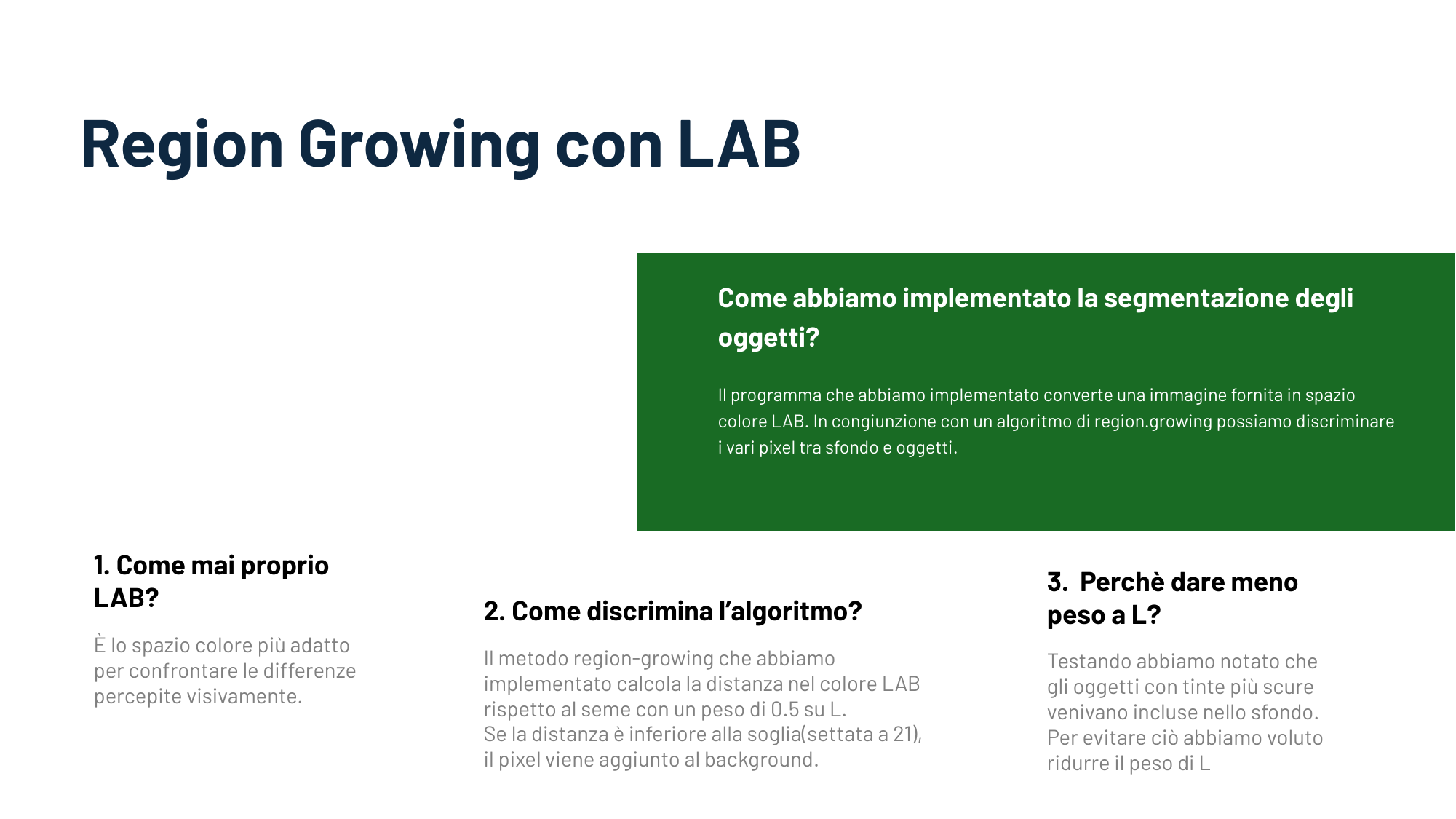

# Region Growing con LAB

Come abbiamo implementato la segmentazione degli oggetti?
Il programma che abbiamo implementato converte una immagine fornita in spazio colore LAB. In congiunzione con un algoritmo di region.growing possiamo discriminare i vari pixel tra sfondo e oggetti.
1. Come mai proprio LAB?
È lo spazio colore più adatto per confrontare le differenze percepite visivamente.
3.  Perchè dare meno peso a L?
Testando abbiamo notato che gli oggetti con tinte più scure venivano incluse nello sfondo. Per evitare ciò abbiamo voluto ridurre il peso di L
2. Come discrimina l’algoritmo?
Il metodo region-growing che abbiamo implementato calcola la distanza nel colore LAB rispetto al seme con un peso di 0.5 su L.
Se la distanza è inferiore alla soglia(settata a 21), il pixel viene aggiunto al background.